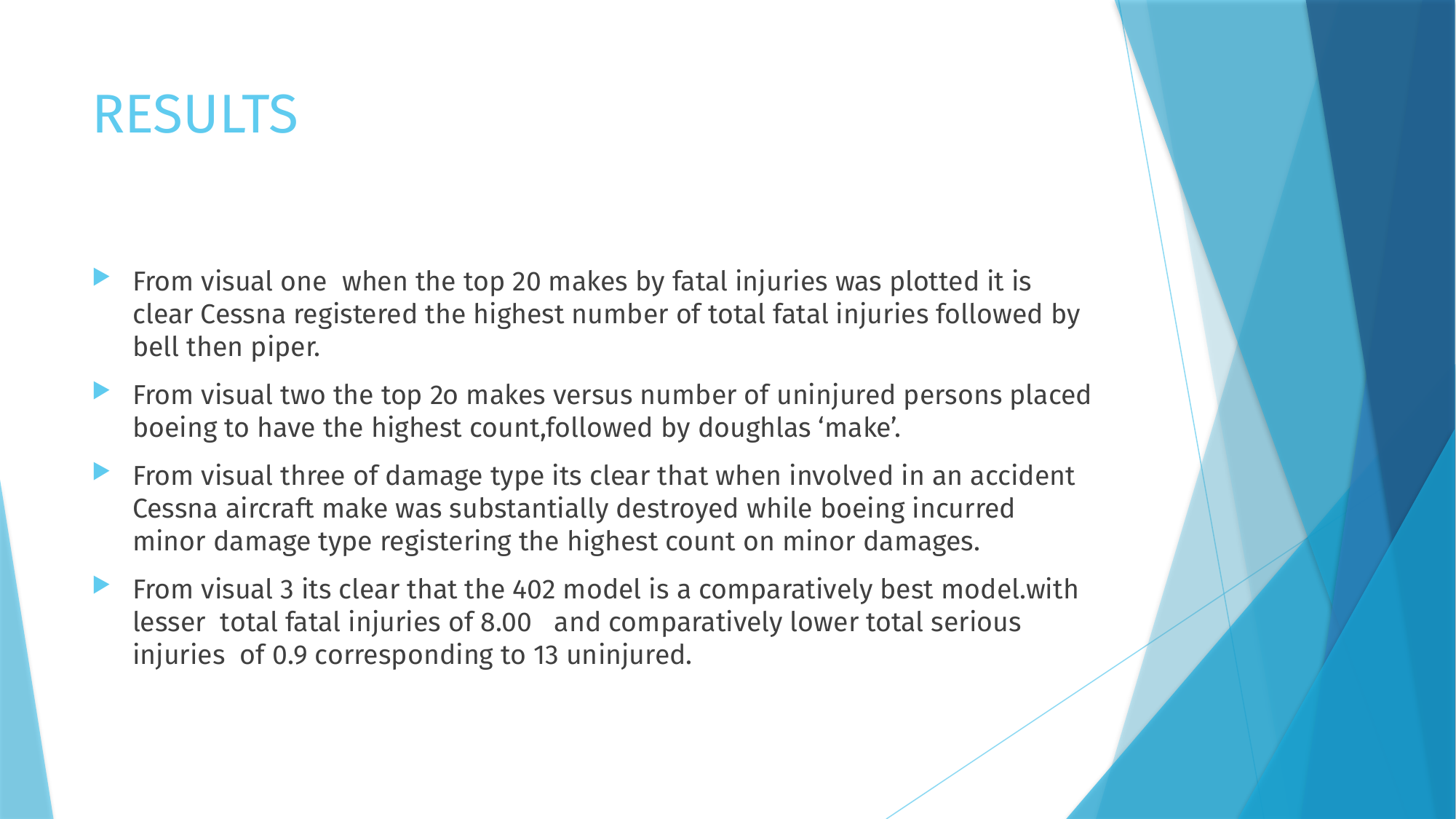

# RESULTS
From visual one  when the top 20 makes by fatal injuries was plotted it is clear Cessna registered the highest number of total fatal injuries followed by bell then piper.
From visual two the top 2o makes versus number of uninjured persons placed boeing to have the highest count,followed by doughlas ‘make’.
From visual three of damage type its clear that when involved in an accident Cessna aircraft make was substantially destroyed while boeing incurred minor damage type registering the highest count on minor damages.
From visual 3 its clear that the 402 model is a comparatively best model.with lesser  total fatal injuries of 8.00   and comparatively lower total serious injuries  of 0.9 corresponding to 13 uninjured.